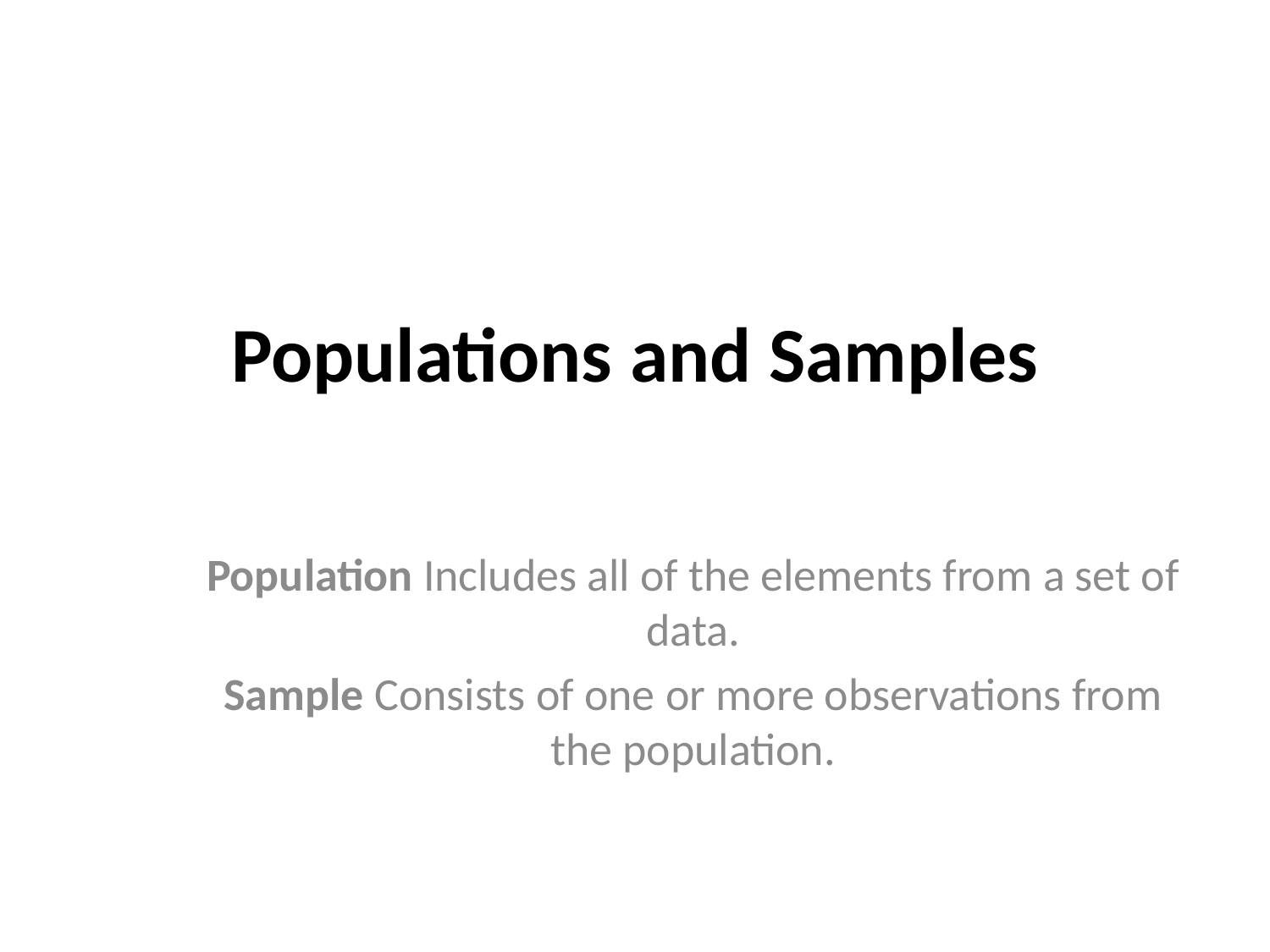

# Populations and Samples
Population Includes all of the elements from a set of data.
Sample Consists of one or more observations from the population.